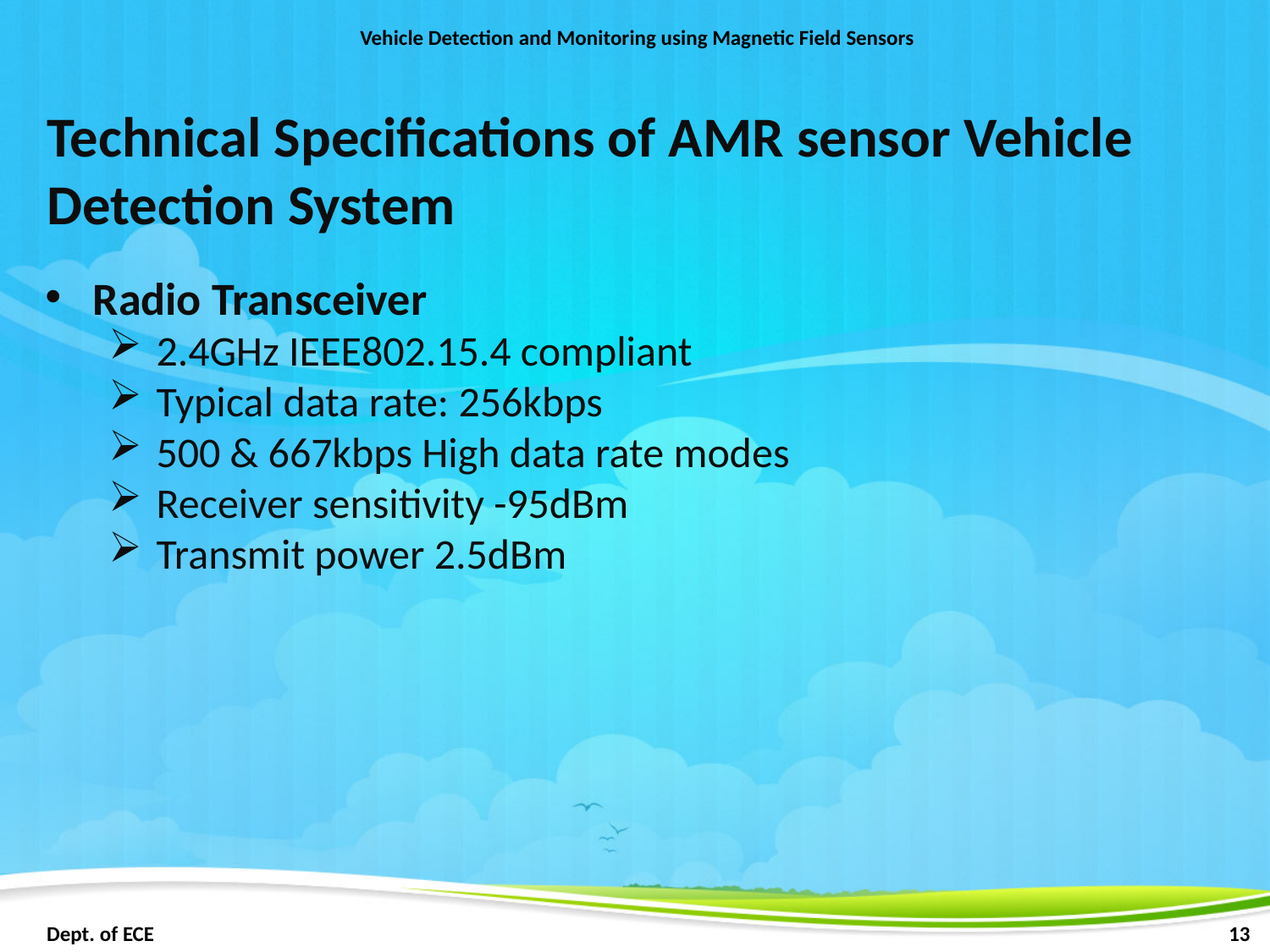

Vehicle Detection and Monitoring using Magnetic Field Sensors
Technical Specifications of AMR sensor Vehicle Detection System

Radio Transceiver
2.4GHz IEEE802.15.4 compliant
Typical data rate: 256kbps
500 & 667kbps High data rate modes
Receiver sensitivity -95dBm
Transmit power 2.5dBm

       Dept. of ECE							  	               13